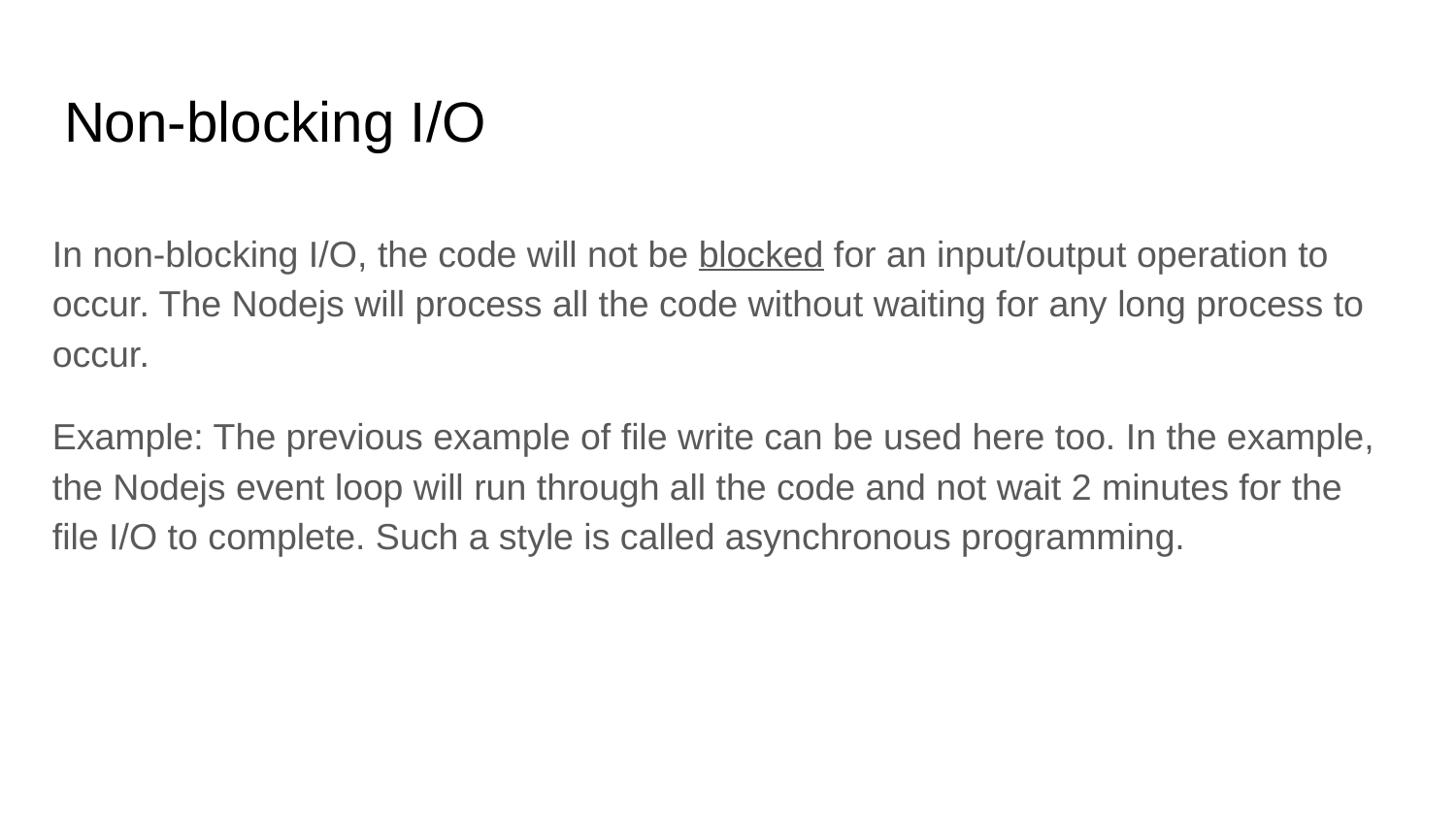

# Non-blocking I/O
In non-blocking I/O, the code will not be blocked for an input/output operation to occur. The Nodejs will process all the code without waiting for any long process to occur.
Example: The previous example of file write can be used here too. In the example, the Nodejs event loop will run through all the code and not wait 2 minutes for the file I/O to complete. Such a style is called asynchronous programming.